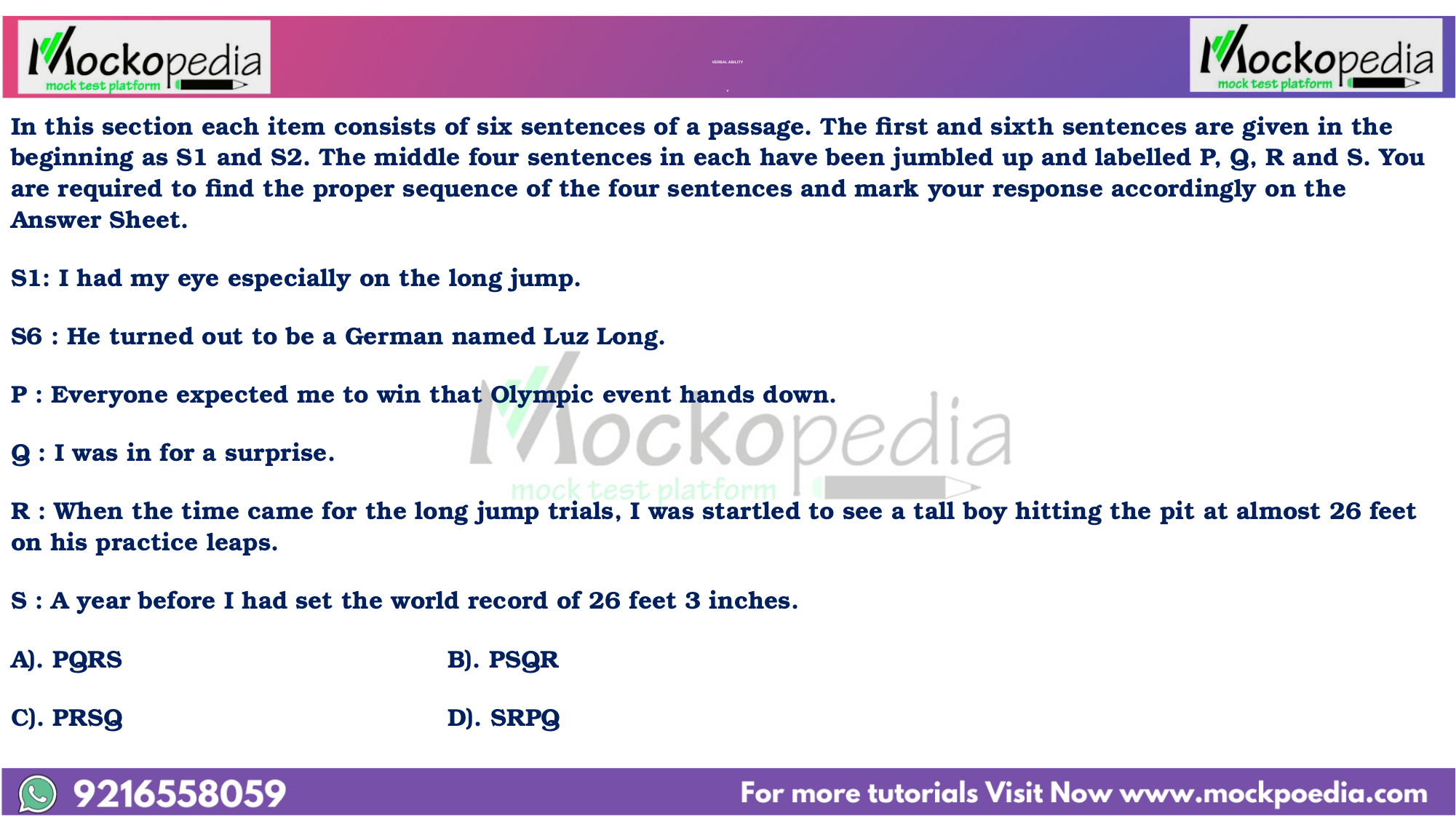

# VERBAL ABILITY v
In this section each item consists of six sentences of a passage. The first and sixth sentences are given in the beginning as S1 and S2. The middle four sentences in each have been jumbled up and labelled P, Q, R and S. You are required to find the proper sequence of the four sentences and mark your response accordingly on the Answer Sheet.
S1: I had my eye especially on the long jump.
S6 : He turned out to be a German named Luz Long.
P : Everyone expected me to win that Olympic event hands down.
Q : I was in for a surprise.
R : When the time came for the long jump trials, I was startled to see a tall boy hitting the pit at almost 26 feet on his practice leaps.
S : A year before I had set the world record of 26 feet 3 inches.
A). PQRS			B). PSQR
C). PRSQ			D). SRPQ